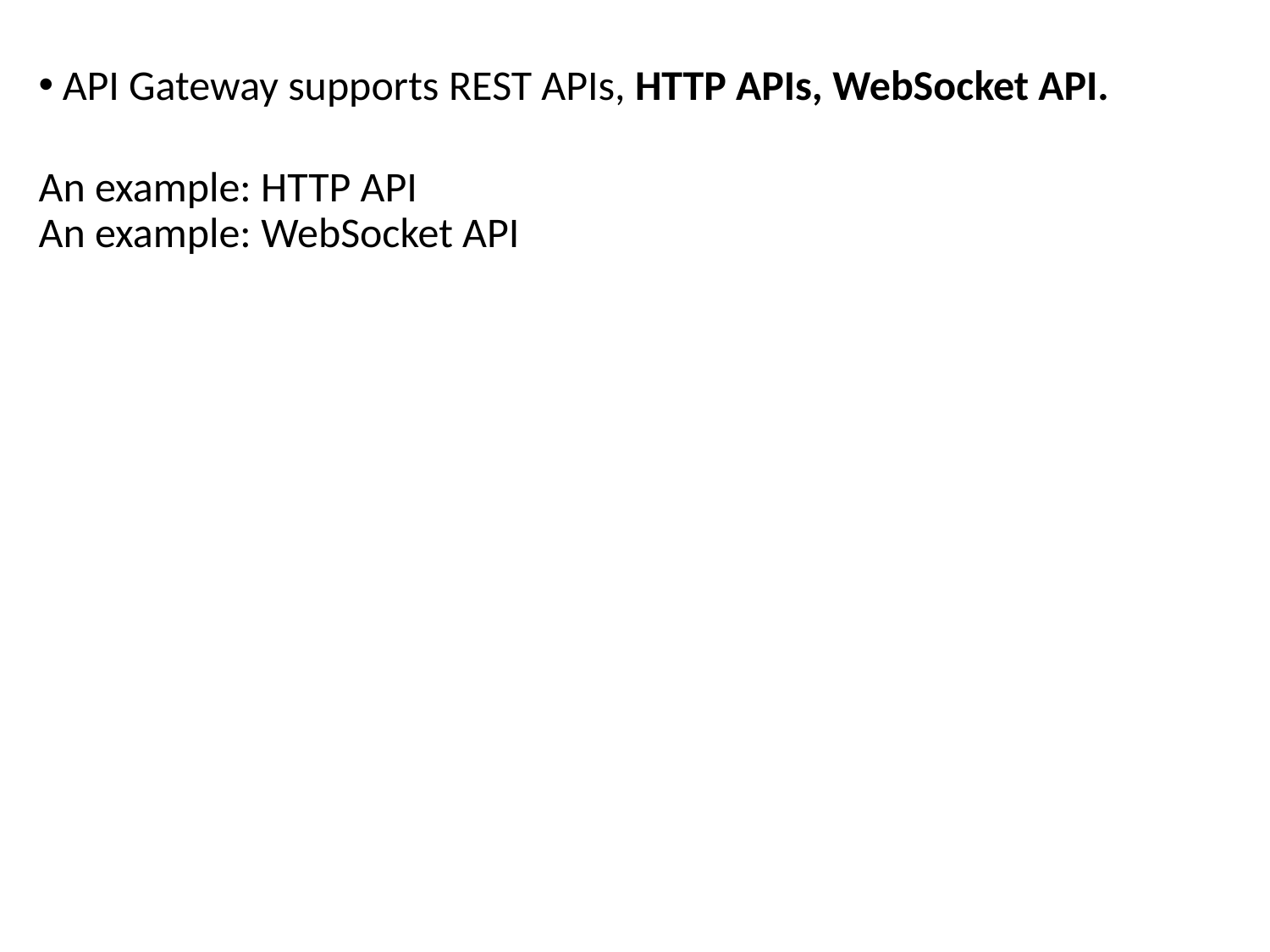

API Gateway supports REST APIs, HTTP APIs, WebSocket API.

# An example: HTTP API An example: WebSocket API